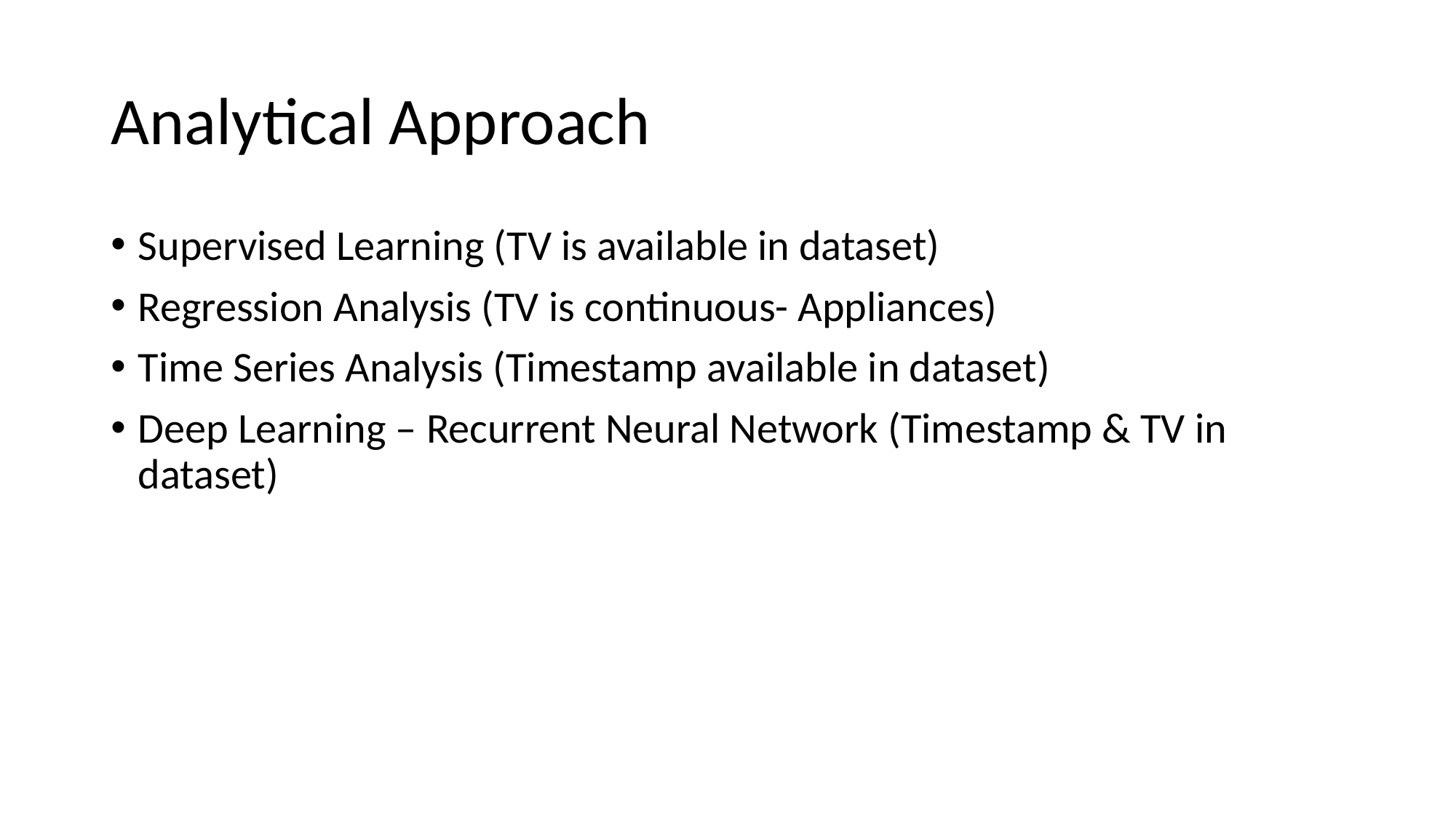

# Analytical Approach
Supervised Learning (TV is available in dataset)
Regression Analysis (TV is continuous- Appliances)
Time Series Analysis (Timestamp available in dataset)
Deep Learning – Recurrent Neural Network (Timestamp & TV in dataset)